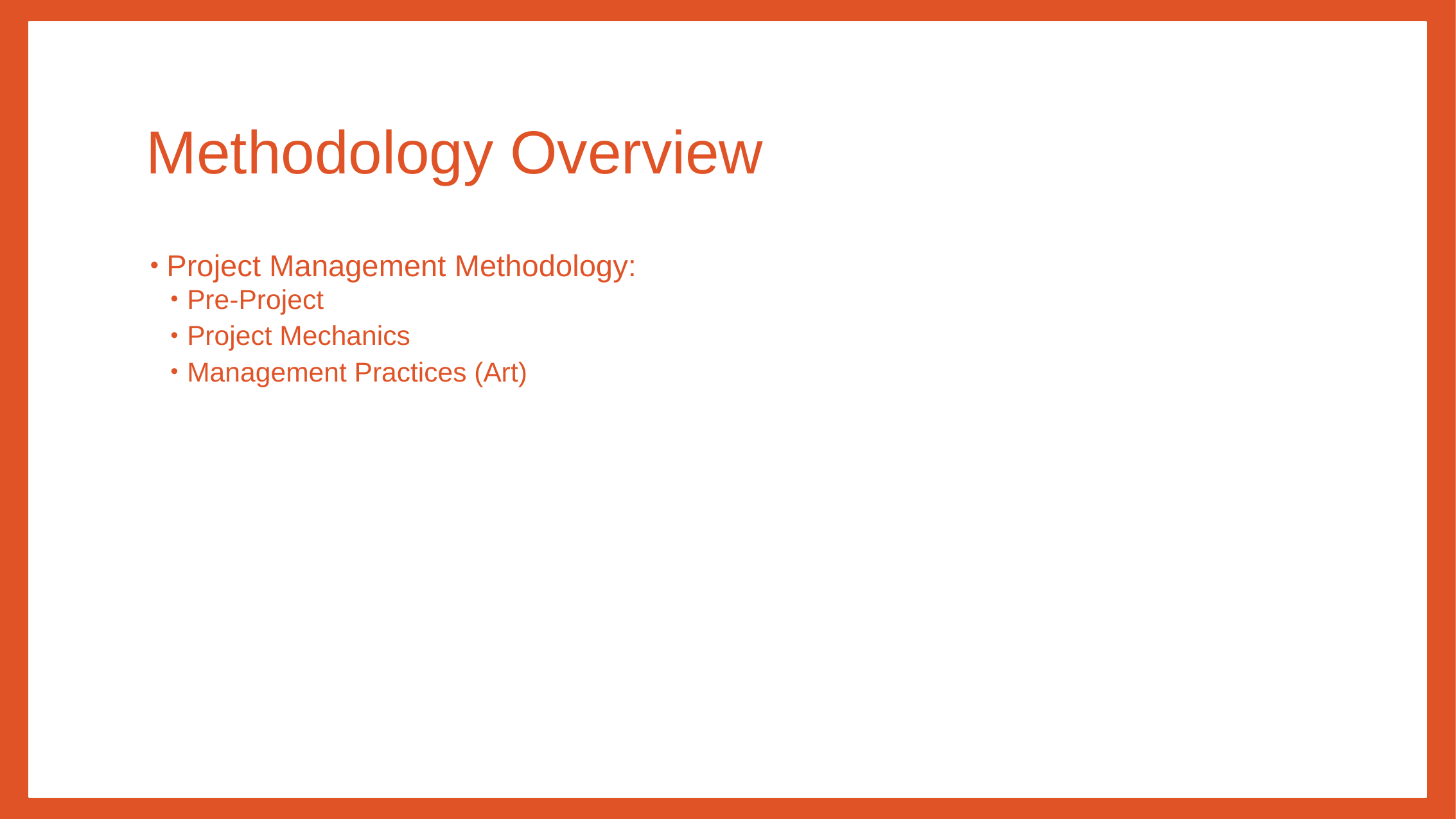

# Methodology Overview
Project Management Methodology:
Pre-Project
Project Mechanics
Management Practices (Art)